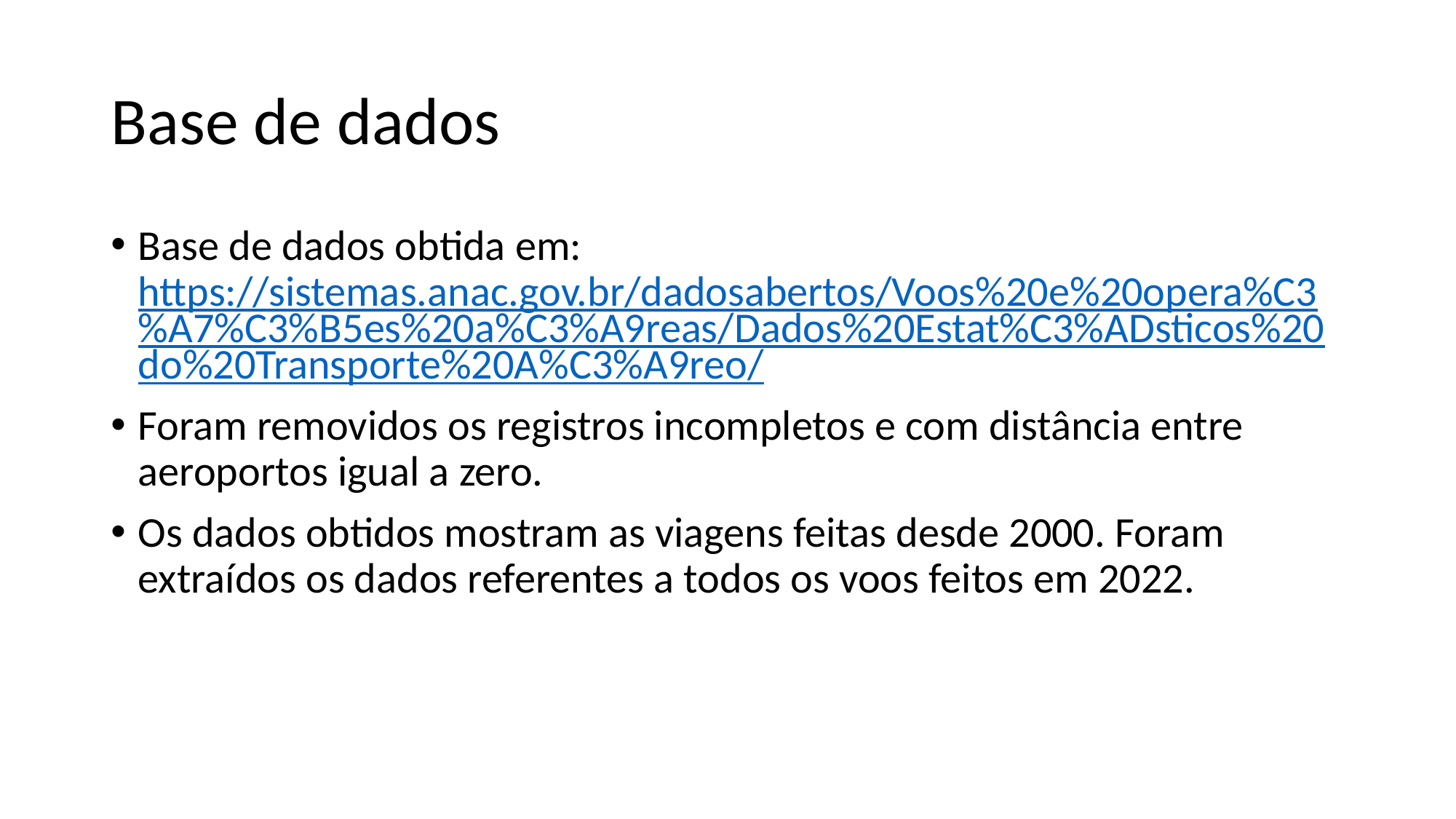

# Base de dados
Base de dados obtida em: https://sistemas.anac.gov.br/dadosabertos/Voos%20e%20opera%C3%A7%C3%B5es%20a%C3%A9reas/Dados%20Estat%C3%ADsticos%20do%20Transporte%20A%C3%A9reo/
Foram removidos os registros incompletos e com distância entre aeroportos igual a zero.
Os dados obtidos mostram as viagens feitas desde 2000. Foram extraídos os dados referentes a todos os voos feitos em 2022.